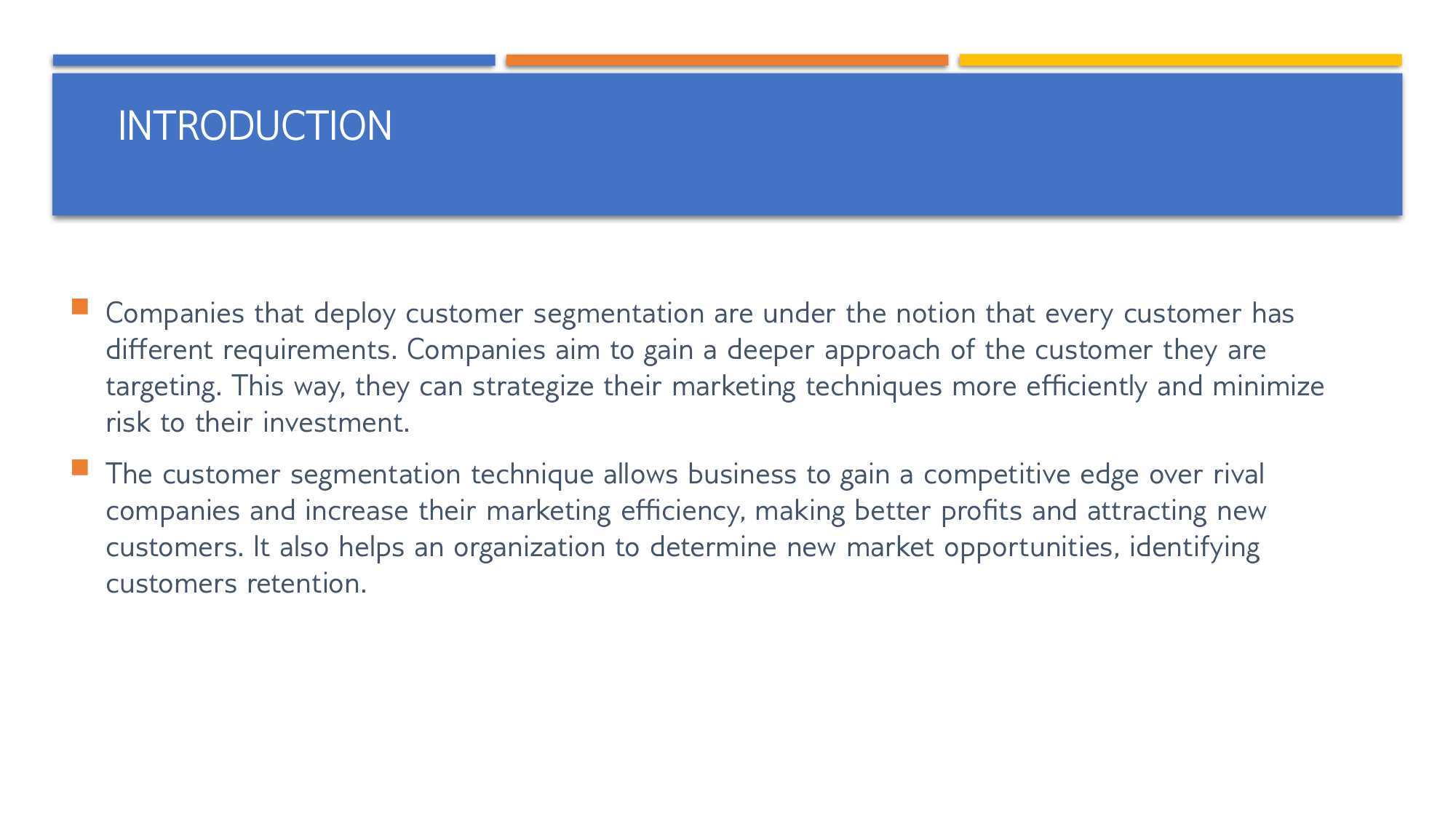

# Introduction

Companies that deploy customer segmentation are under the notion that every customer has different requirements. Companies aim to gain a deeper approach of the customer they are targeting. This way, they can strategize their marketing techniques more efficiently and minimize risk to their investment.
The customer segmentation technique allows business to gain a competitive edge over rival companies and increase their marketing efficiency, making better profits and attracting new customers. It also helps an organization to determine new market opportunities, identifying customers retention.